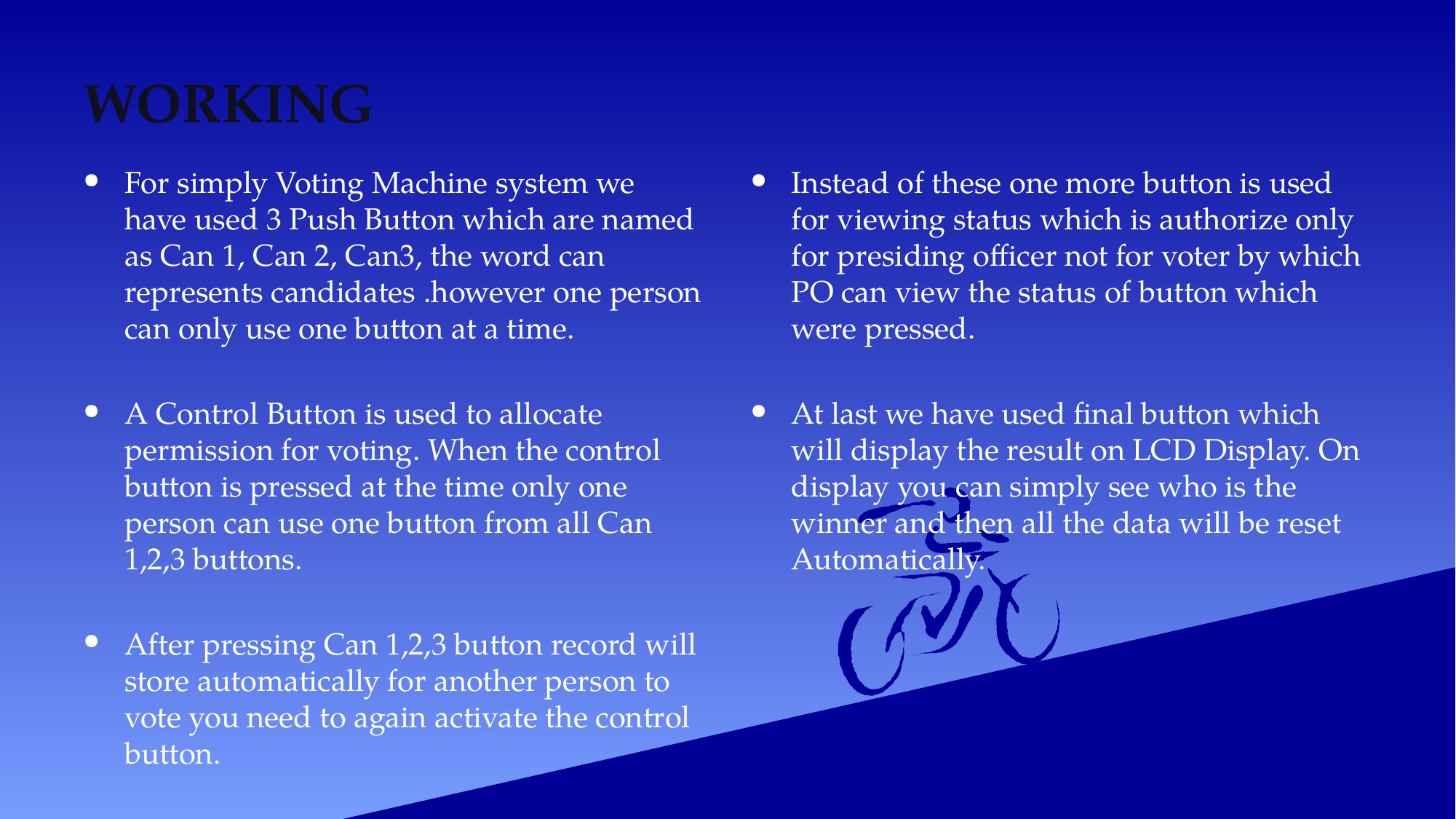

# WORKING
For simply Voting Machine system we have used 3 Push Button which are named as Can 1, Can 2, Can3, the word can represents candidates .however one person can only use one button at a time.

A Control Button is used to allocate permission for voting. When the control button is pressed at the time only one person can use one button from all Can 1,2,3 buttons.

After pressing Can 1,2,3 button record will store automatically for another person to vote you need to again activate the control button.
Instead of these one more button is used for viewing status which is authorize only for presiding officer not for voter by which PO can view the status of button which were pressed.

At last we have used final button which will display the result on LCD Display. On display you can simply see who is the winner and then all the data will be reset Automatically.